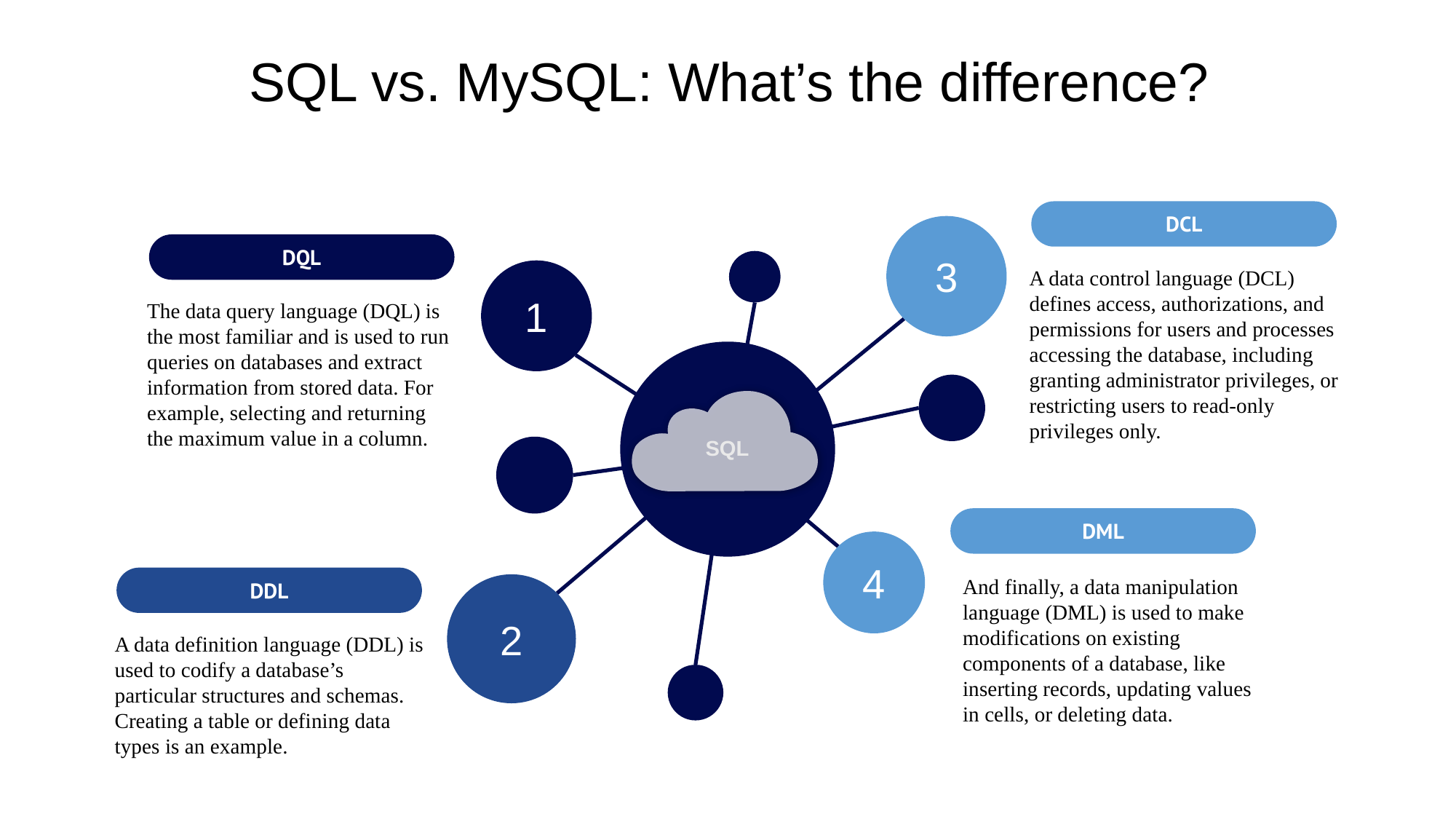

SQL vs. MySQL: What’s the difference?

DCL
A data control language (DCL) defines access, authorizations, and permissions for users and processes accessing the database, including granting administrator privileges, or restricting users to read-only privileges only.
3

1

4
2

DQL
The data query language (DQL) is the most familiar and is used to run queries on databases and extract information from stored data. For example, selecting and returning the maximum value in a column.

SQL

DML
And finally, a data manipulation language (DML) is used to make modifications on existing components of a database, like inserting records, updating values in cells, or deleting data.

DDL
A data definition language (DDL) is used to codify a database’s particular structures and schemas. Creating a table or defining data types is an example.